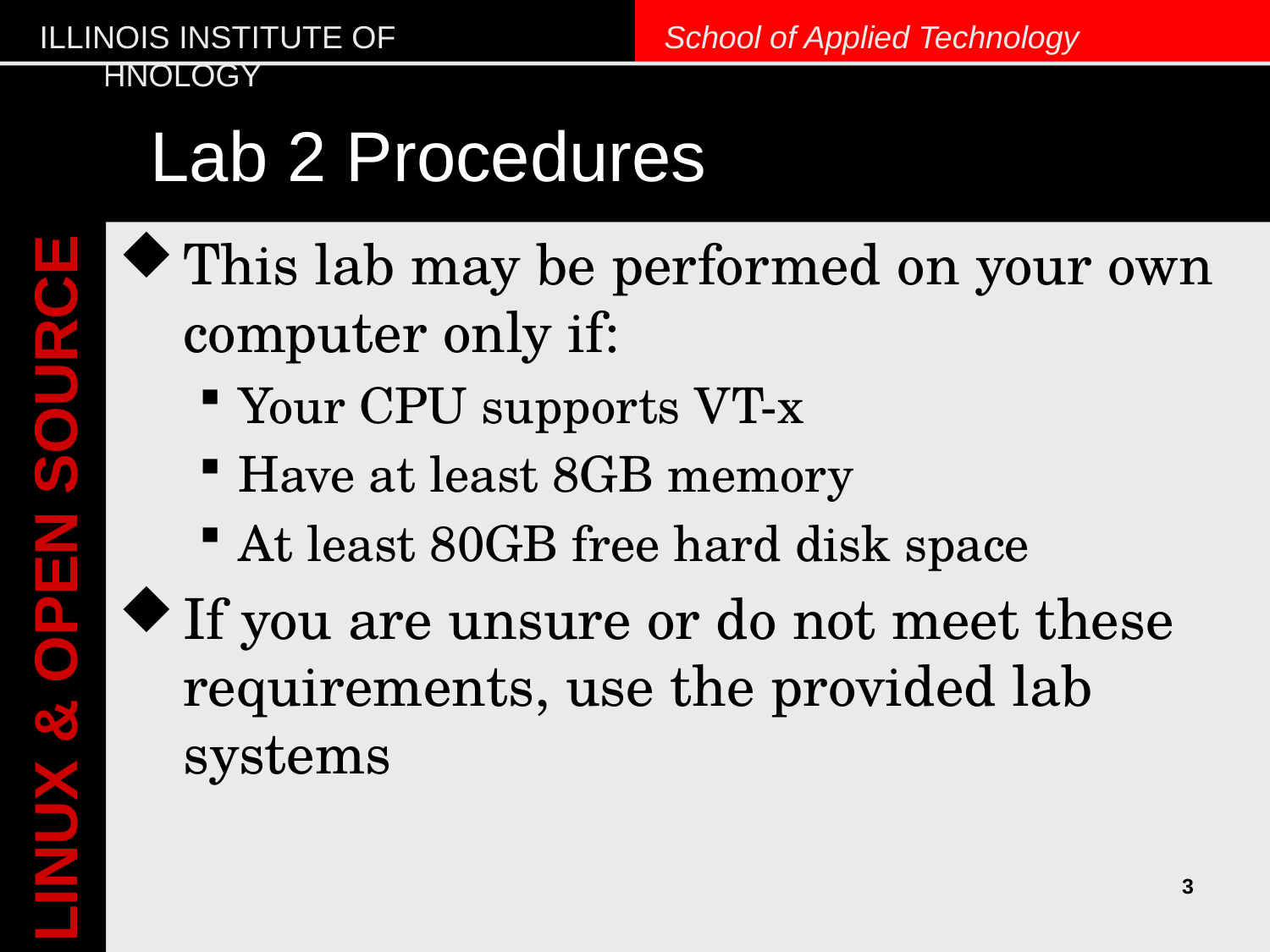

# Lab 2 Procedures
This lab may be performed on your own computer only if:
Your CPU supports VT-x
Have at least 8GB memory
At least 80GB free hard disk space
If you are unsure or do not meet these requirements, use the provided lab systems
3